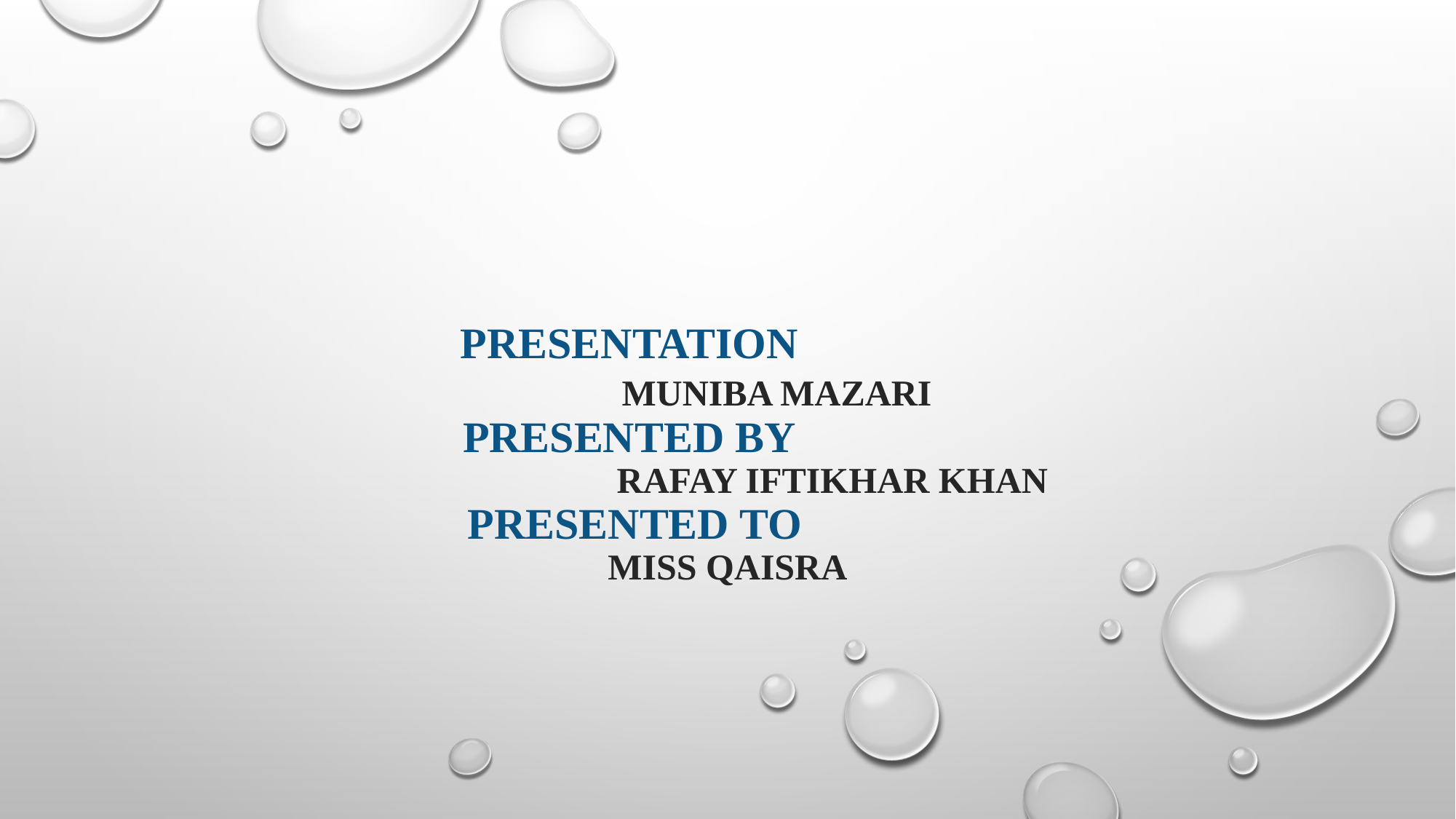

# Presentation                               Muniba mazari  Presented by                                          Rafay Iftikhar khan Presented to                  miss qaisra